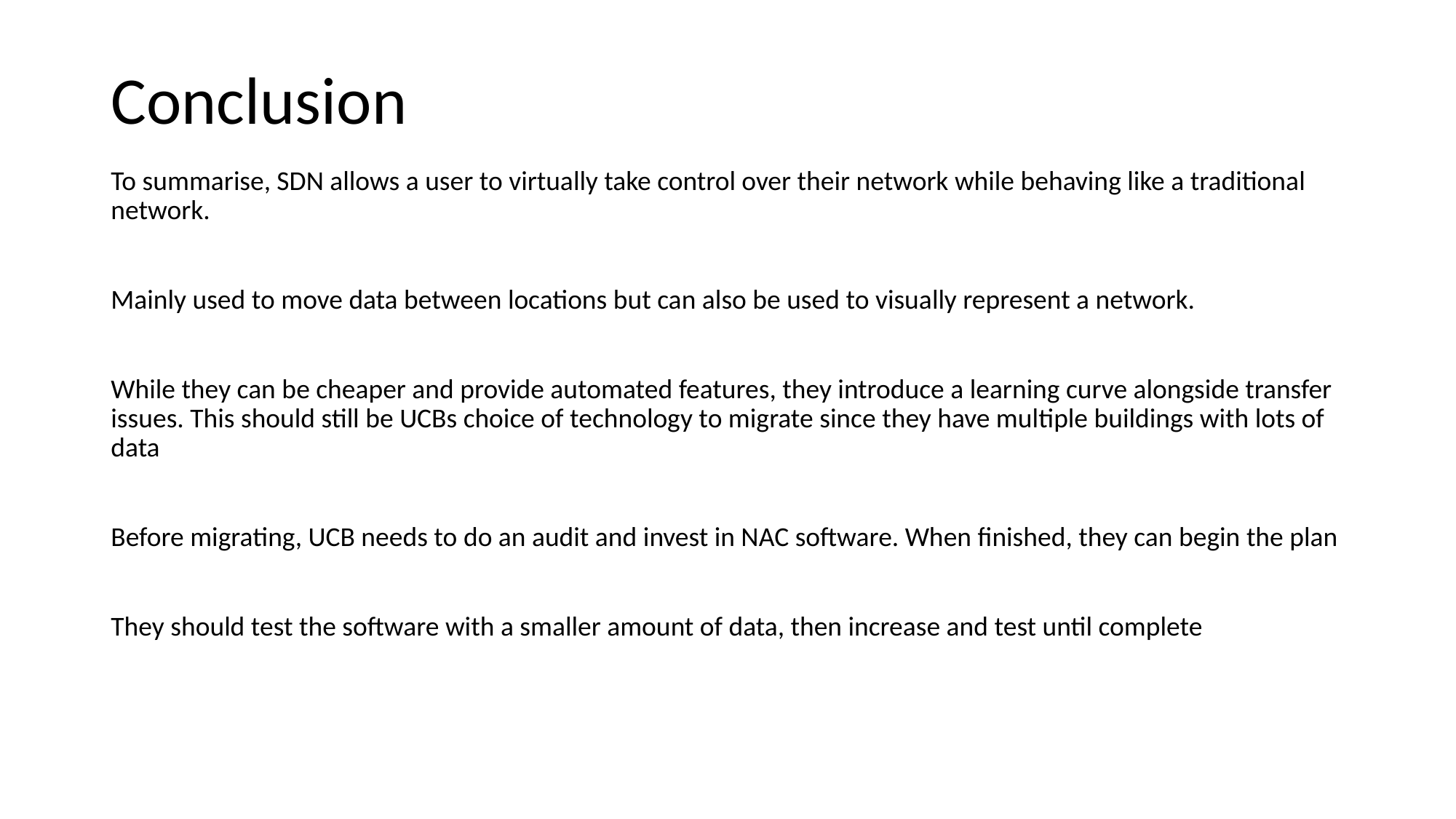

# Conclusion
To summarise, SDN allows a user to virtually take control over their network while behaving like a traditional network.

Mainly used to move data between locations but can also be used to visually represent a network.

While they can be cheaper and provide automated features, they introduce a learning curve alongside transfer issues. This should still be UCBs choice of technology to migrate since they have multiple buildings with lots of data

Before migrating, UCB needs to do an audit and invest in NAC software. When finished, they can begin the plan

They should test the software with a smaller amount of data, then increase and test until complete